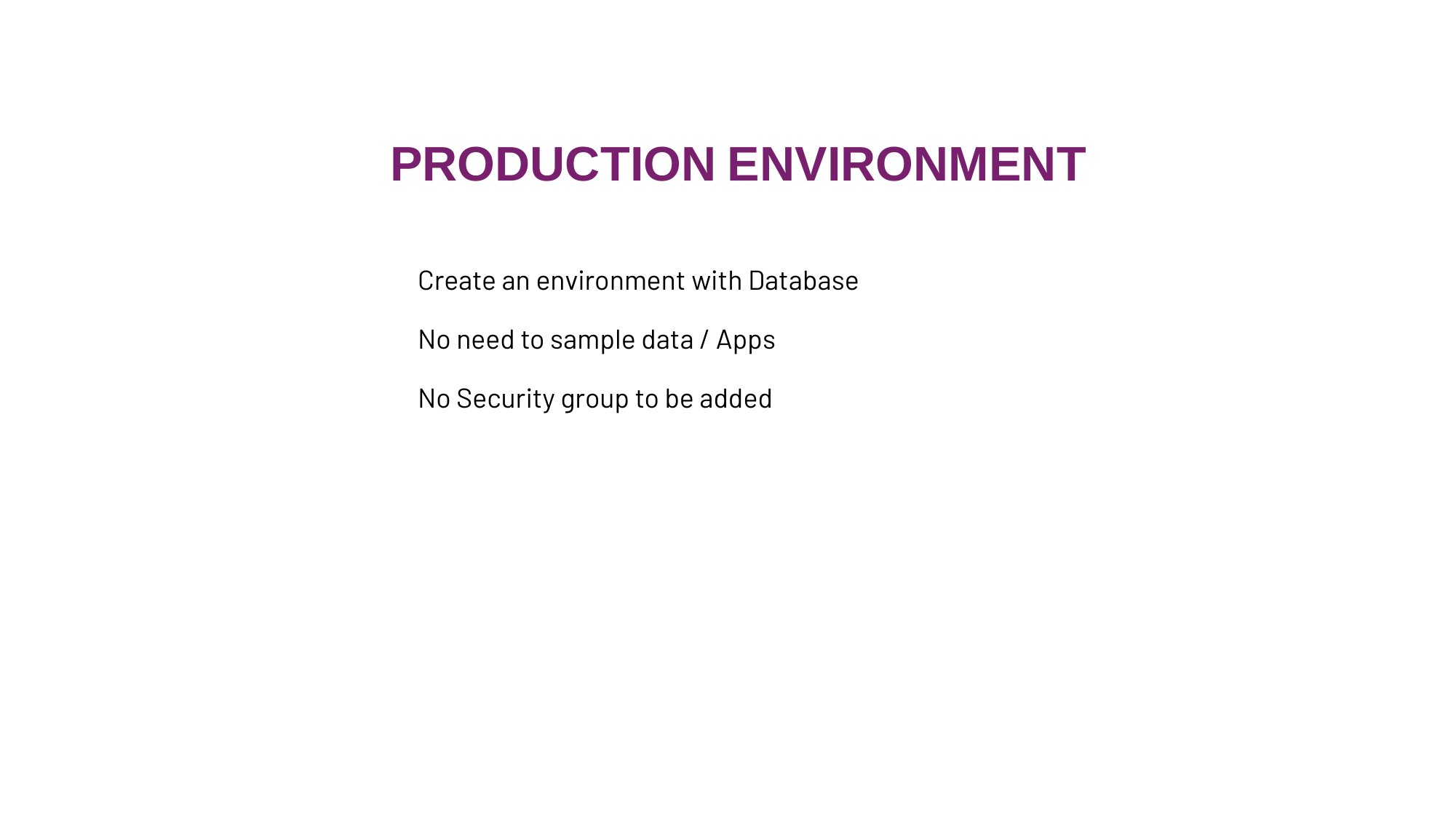

PRODUCTION  ENVIRONMENT
Create an environment with Database
No need to sample data / Apps
No Security group to be added